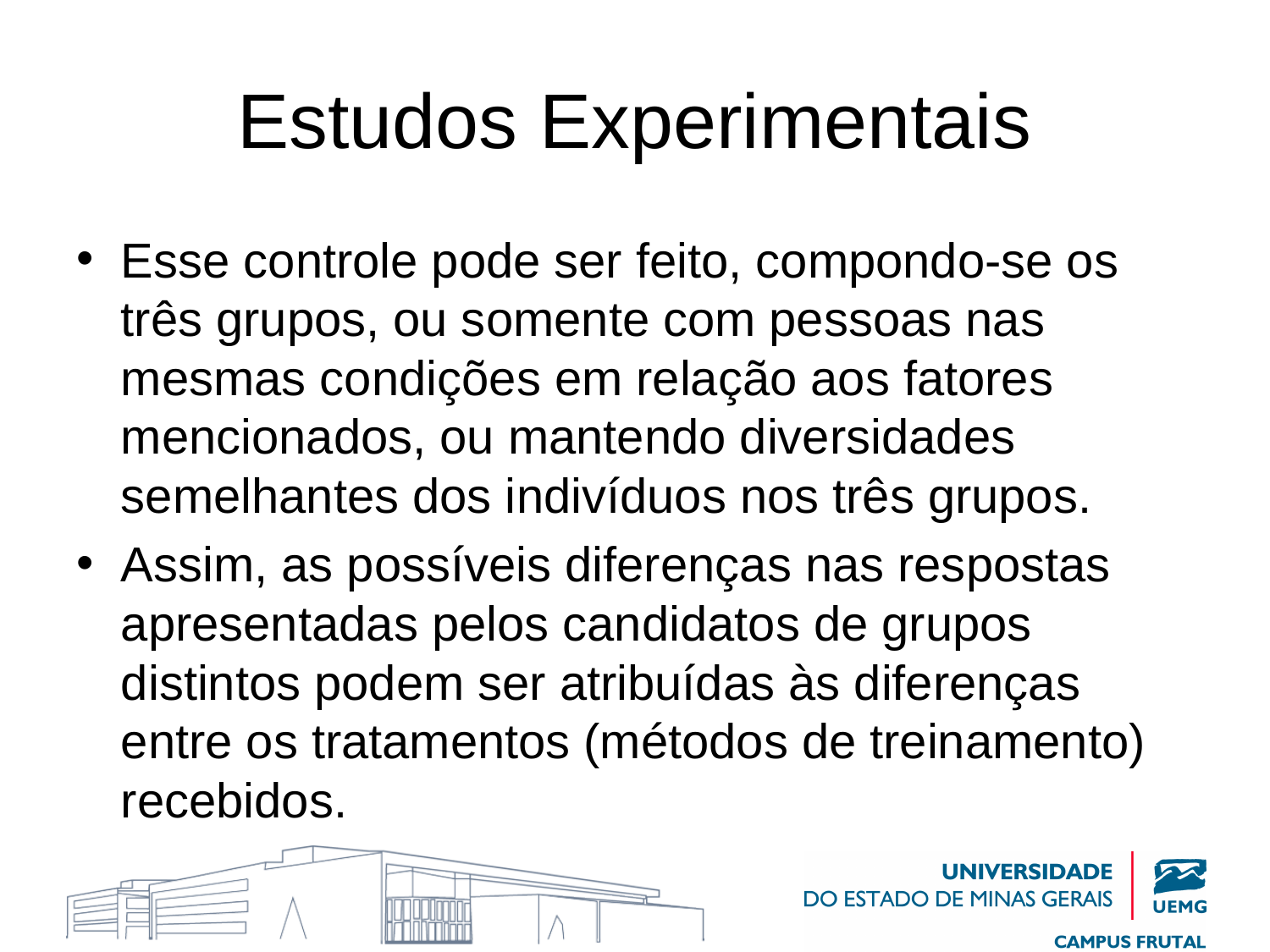

# Estudos Experimentais
Esse controle pode ser feito, compondo-se os três grupos, ou somente com pessoas nas mesmas condições em relação aos fatores mencionados, ou mantendo diversidades semelhantes dos indivíduos nos três grupos.
Assim, as possíveis diferenças nas respostas apresentadas pelos candidatos de grupos distintos podem ser atribuídas às diferenças entre os tratamentos (métodos de treinamento) recebidos.